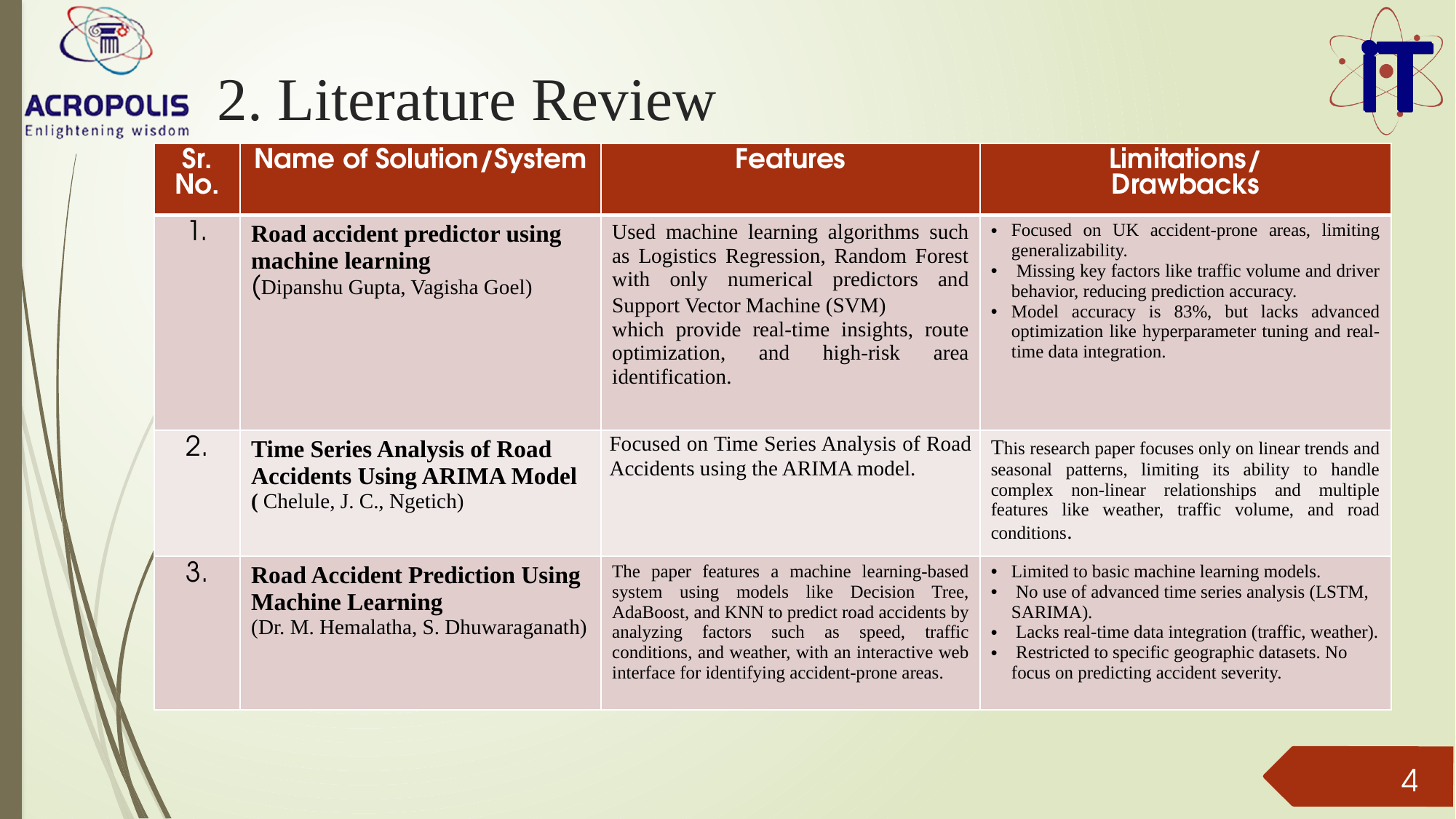

# 2. Literature Review
| Sr. No. | Name of Solution/System | Features | Limitations/ Drawbacks |
| --- | --- | --- | --- |
| 1. | Road accident predictor using machine learning (Dipanshu Gupta, Vagisha Goel) | Used machine learning algorithms such as Logistics Regression, Random Forest with only numerical predictors and Support Vector Machine (SVM) which provide real-time insights, route optimization, and high-risk area identification. | Focused on UK accident-prone areas, limiting generalizability. Missing key factors like traffic volume and driver behavior, reducing prediction accuracy. Model accuracy is 83%, but lacks advanced optimization like hyperparameter tuning and real-time data integration. |
| 2. | Time Series Analysis of Road Accidents Using ARIMA Model ( Chelule, J. C., Ngetich) | Focused on Time Series Analysis of Road Accidents using the ARIMA model. | This research paper focuses only on linear trends and seasonal patterns, limiting its ability to handle complex non-linear relationships and multiple features like weather, traffic volume, and road conditions. |
| 3. | Road Accident Prediction Using Machine Learning (Dr. M. Hemalatha, S. Dhuwaraganath) | The paper features a machine learning-based system using models like Decision Tree, AdaBoost, and KNN to predict road accidents by analyzing factors such as speed, traffic conditions, and weather, with an interactive web interface for identifying accident-prone areas. | Limited to basic machine learning models. No use of advanced time series analysis (LSTM, SARIMA). Lacks real-time data integration (traffic, weather). Restricted to specific geographic datasets. No focus on predicting accident severity. |
4